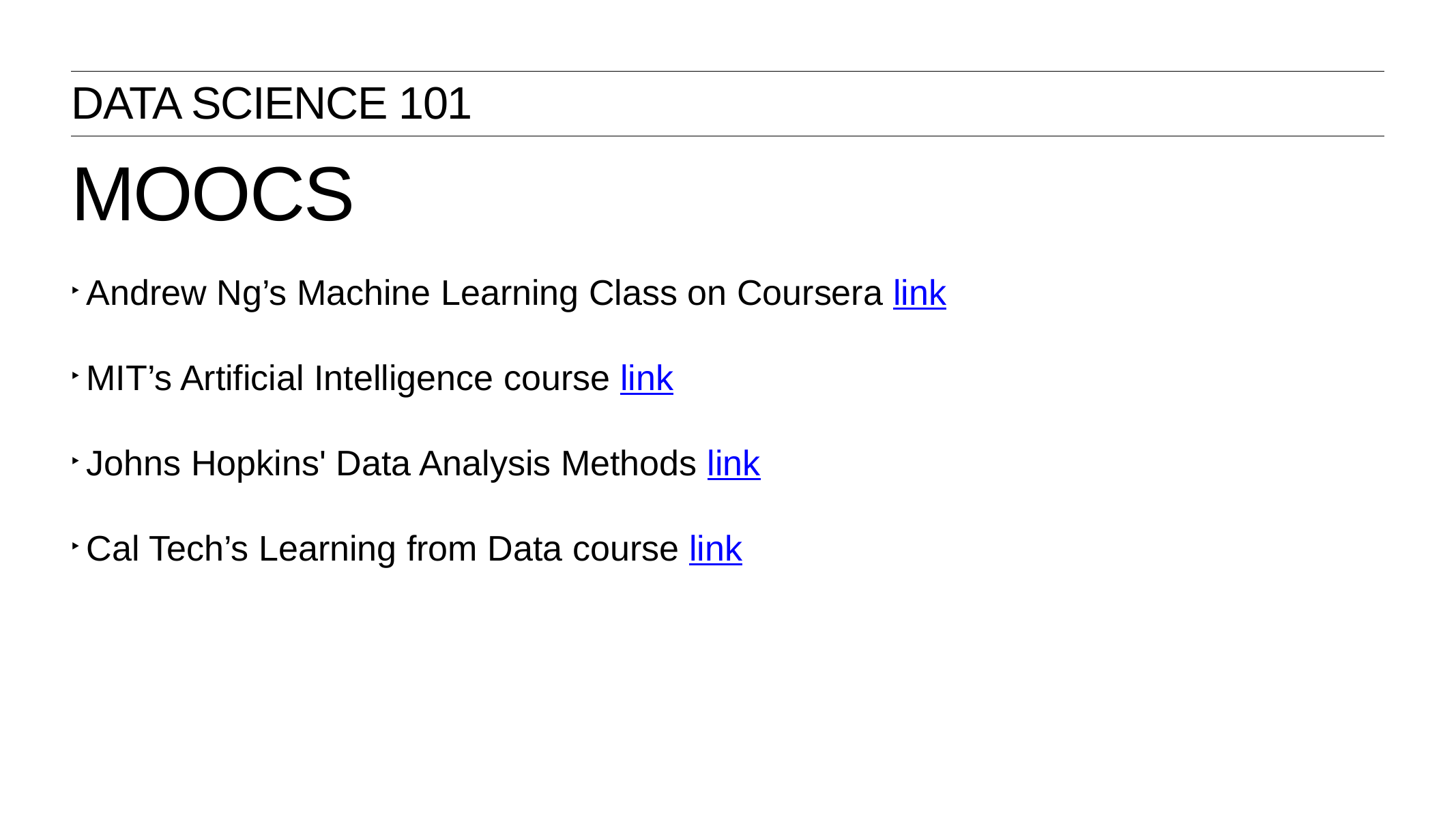

Data Science 101
# MOOCS
	Andrew Ng’s Machine Learning Class on Coursera link

	MIT’s Artificial Intelligence course link

	Johns Hopkins' Data Analysis Methods link

	Cal Tech’s Learning from Data course link